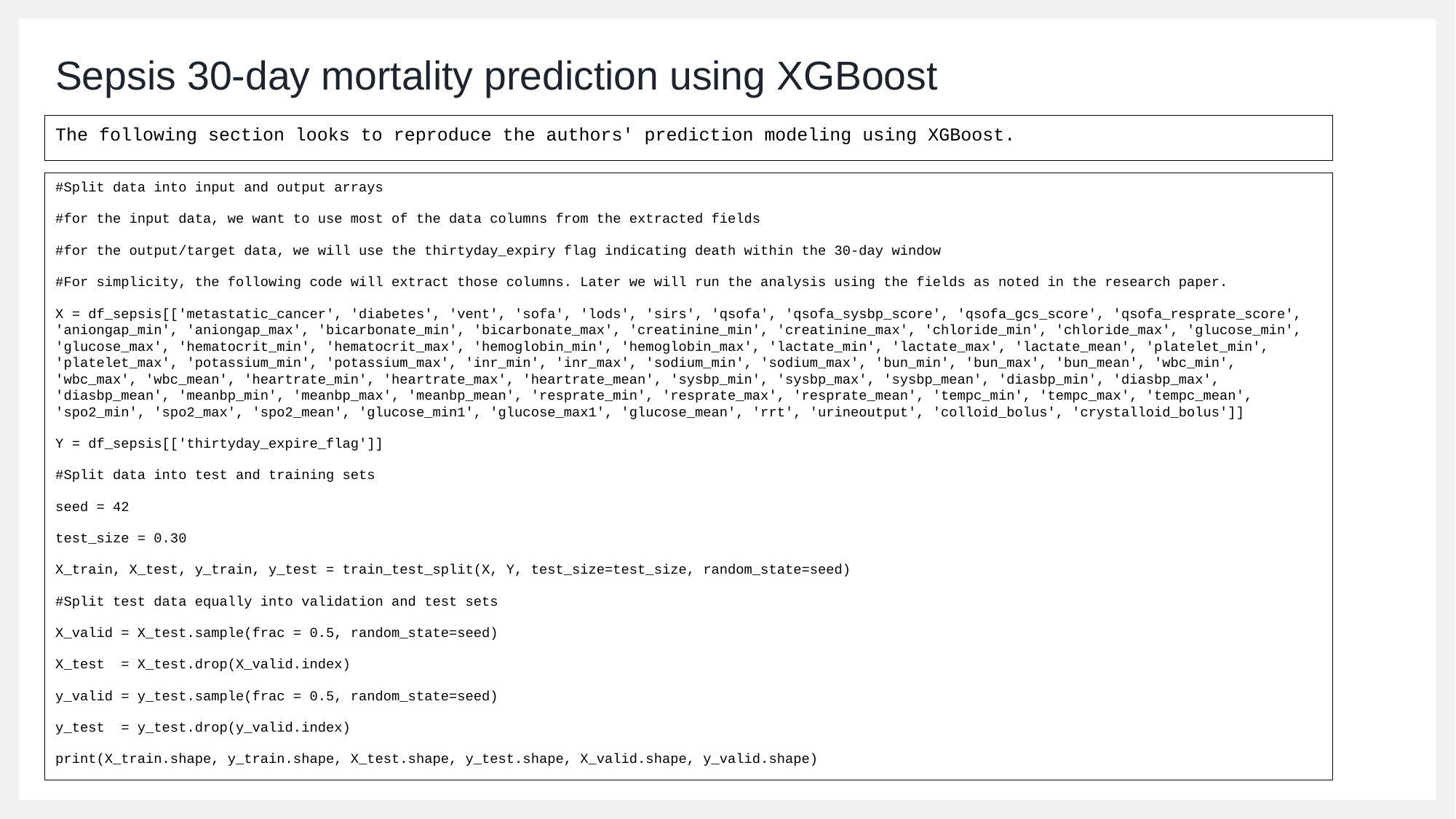

# Sepsis 30-day mortality prediction using XGBoost
The following section looks to reproduce the authors' prediction modeling using XGBoost.
#Split data into input and output arrays
#for the input data, we want to use most of the data columns from the extracted fields
#for the output/target data, we will use the thirtyday_expiry flag indicating death within the 30-day window
#For simplicity, the following code will extract those columns. Later we will run the analysis using the fields as noted in the research paper.
X = df_sepsis[['metastatic_cancer', 'diabetes', 'vent', 'sofa', 'lods', 'sirs', 'qsofa', 'qsofa_sysbp_score', 'qsofa_gcs_score', 'qsofa_resprate_score', 'aniongap_min', 'aniongap_max', 'bicarbonate_min', 'bicarbonate_max', 'creatinine_min', 'creatinine_max', 'chloride_min', 'chloride_max', 'glucose_min', 'glucose_max', 'hematocrit_min', 'hematocrit_max', 'hemoglobin_min', 'hemoglobin_max', 'lactate_min', 'lactate_max', 'lactate_mean', 'platelet_min', 'platelet_max', 'potassium_min', 'potassium_max', 'inr_min', 'inr_max', 'sodium_min', 'sodium_max', 'bun_min', 'bun_max', 'bun_mean', 'wbc_min', 'wbc_max', 'wbc_mean', 'heartrate_min', 'heartrate_max', 'heartrate_mean', 'sysbp_min', 'sysbp_max', 'sysbp_mean', 'diasbp_min', 'diasbp_max', 'diasbp_mean', 'meanbp_min', 'meanbp_max', 'meanbp_mean', 'resprate_min', 'resprate_max', 'resprate_mean', 'tempc_min', 'tempc_max', 'tempc_mean', 'spo2_min', 'spo2_max', 'spo2_mean', 'glucose_min1', 'glucose_max1', 'glucose_mean', 'rrt', 'urineoutput', 'colloid_bolus', 'crystalloid_bolus']]
Y = df_sepsis[['thirtyday_expire_flag']]
#Split data into test and training sets
seed = 42
test_size = 0.30
X_train, X_test, y_train, y_test = train_test_split(X, Y, test_size=test_size, random_state=seed)
#Split test data equally into validation and test sets
X_valid = X_test.sample(frac = 0.5, random_state=seed)
X_test  = X_test.drop(X_valid.index)
y_valid = y_test.sample(frac = 0.5, random_state=seed)
y_test  = y_test.drop(y_valid.index)
print(X_train.shape, y_train.shape, X_test.shape, y_test.shape, X_valid.shape, y_valid.shape)